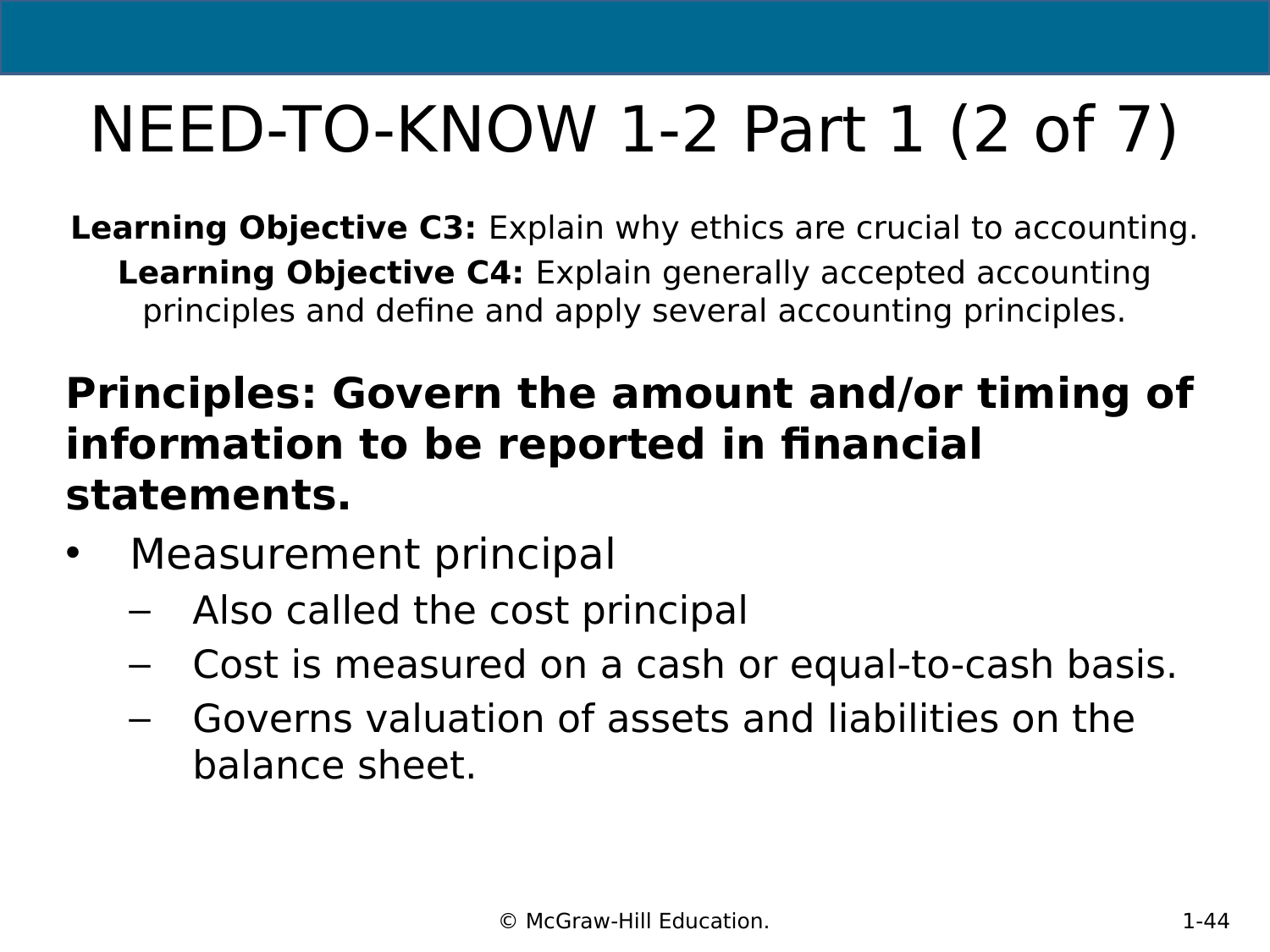

# NEED-TO-KNOW 1-2 Part 1 (2 of 7)
Learning Objective C3: Explain why ethics are crucial to accounting.
Learning Objective C4: Explain generally accepted accounting principles and define and apply several accounting principles.
Principles: Govern the amount and/or timing of information to be reported in financial statements.
Measurement principal
Also called the cost principal
Cost is measured on a cash or equal-to-cash basis.
Governs valuation of assets and liabilities on the balance sheet.